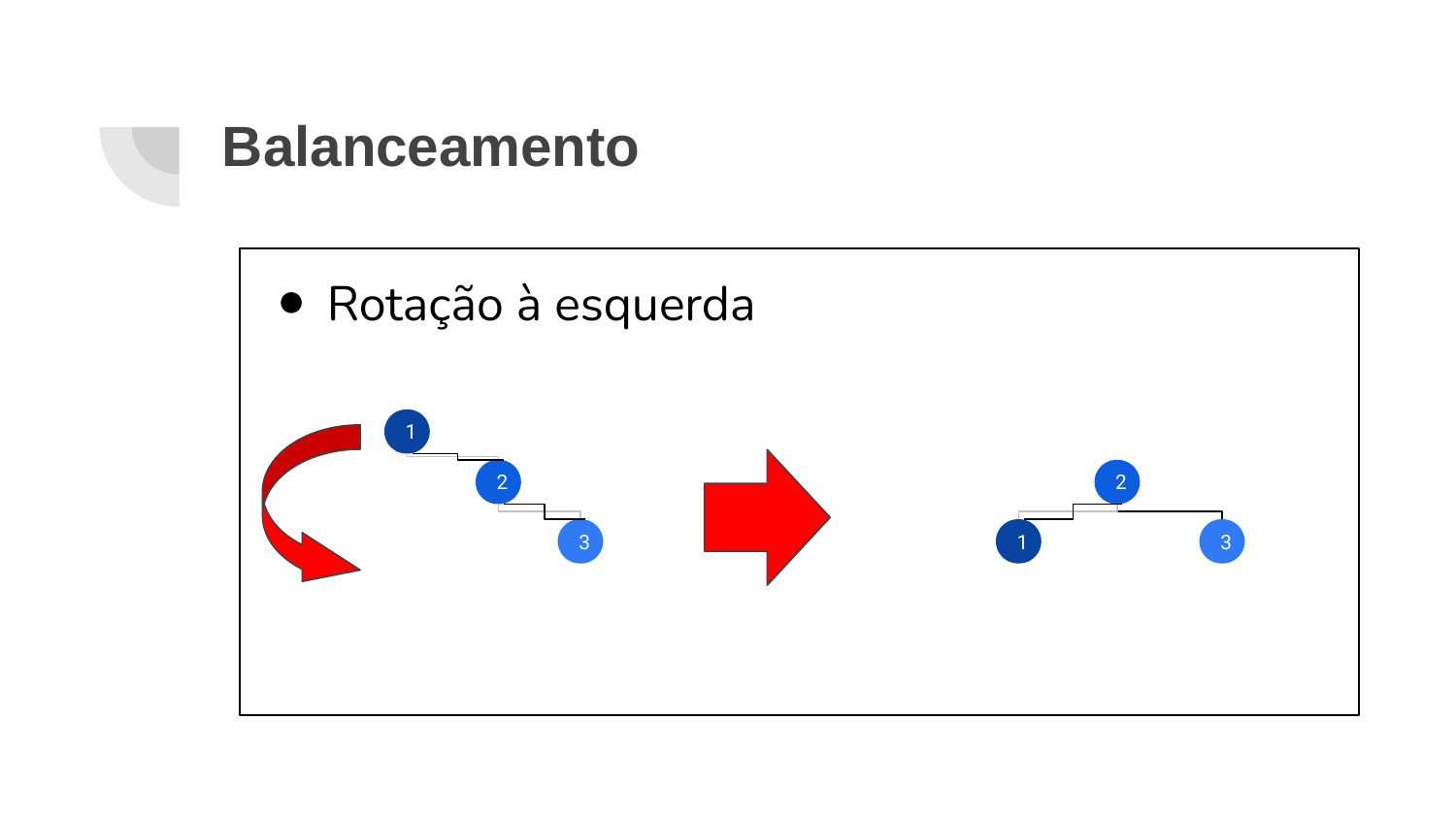

# Balanceamento
Rotação à esquerda
1

2
2

3
3
1